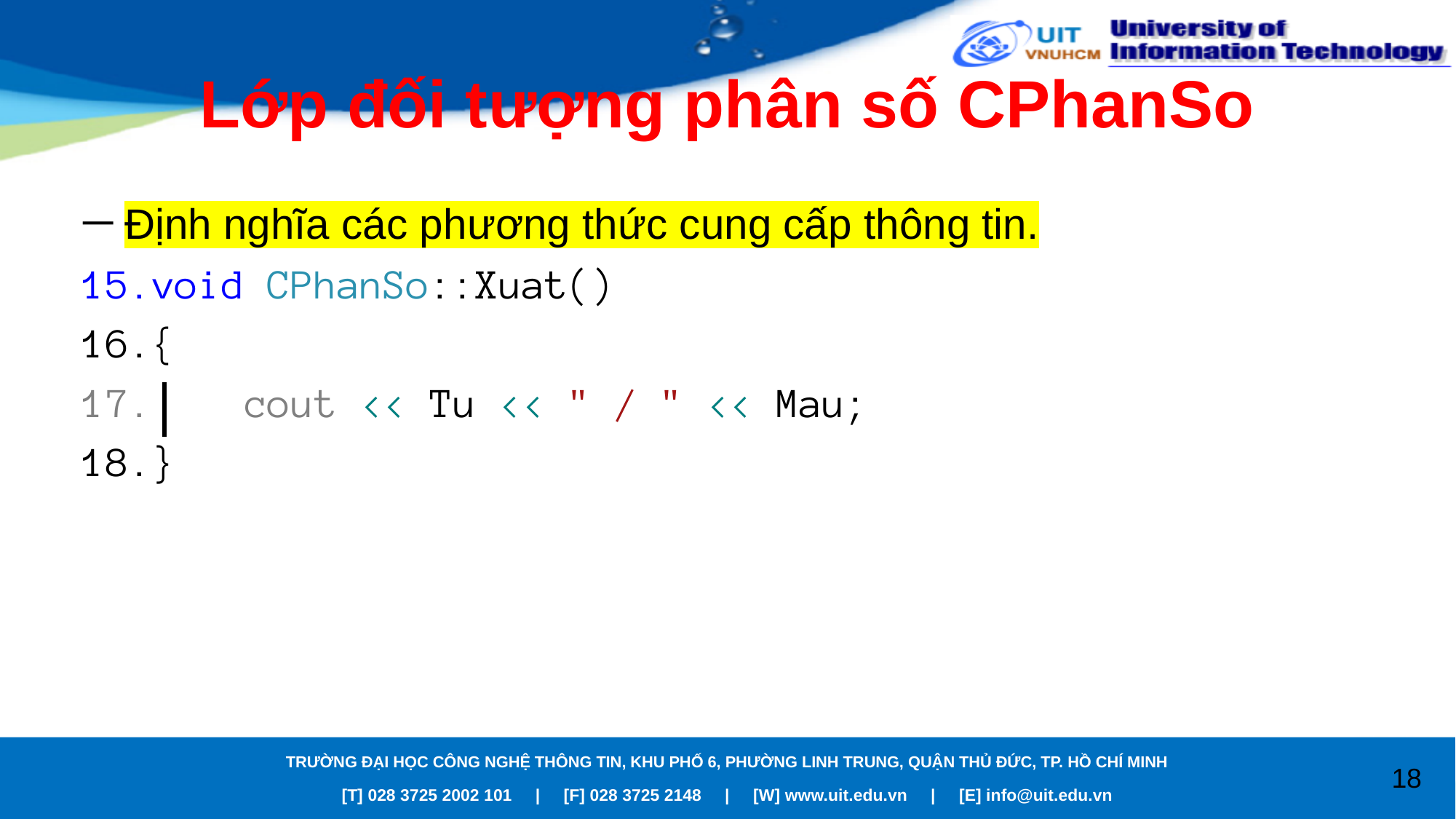

# Lớp đối tượng phân số CPhanSo
Định nghĩa các phương thức cung cấp thông tin.
void CPhanSo::Xuat()
{
    cout << Tu << " / " << Mau;
}